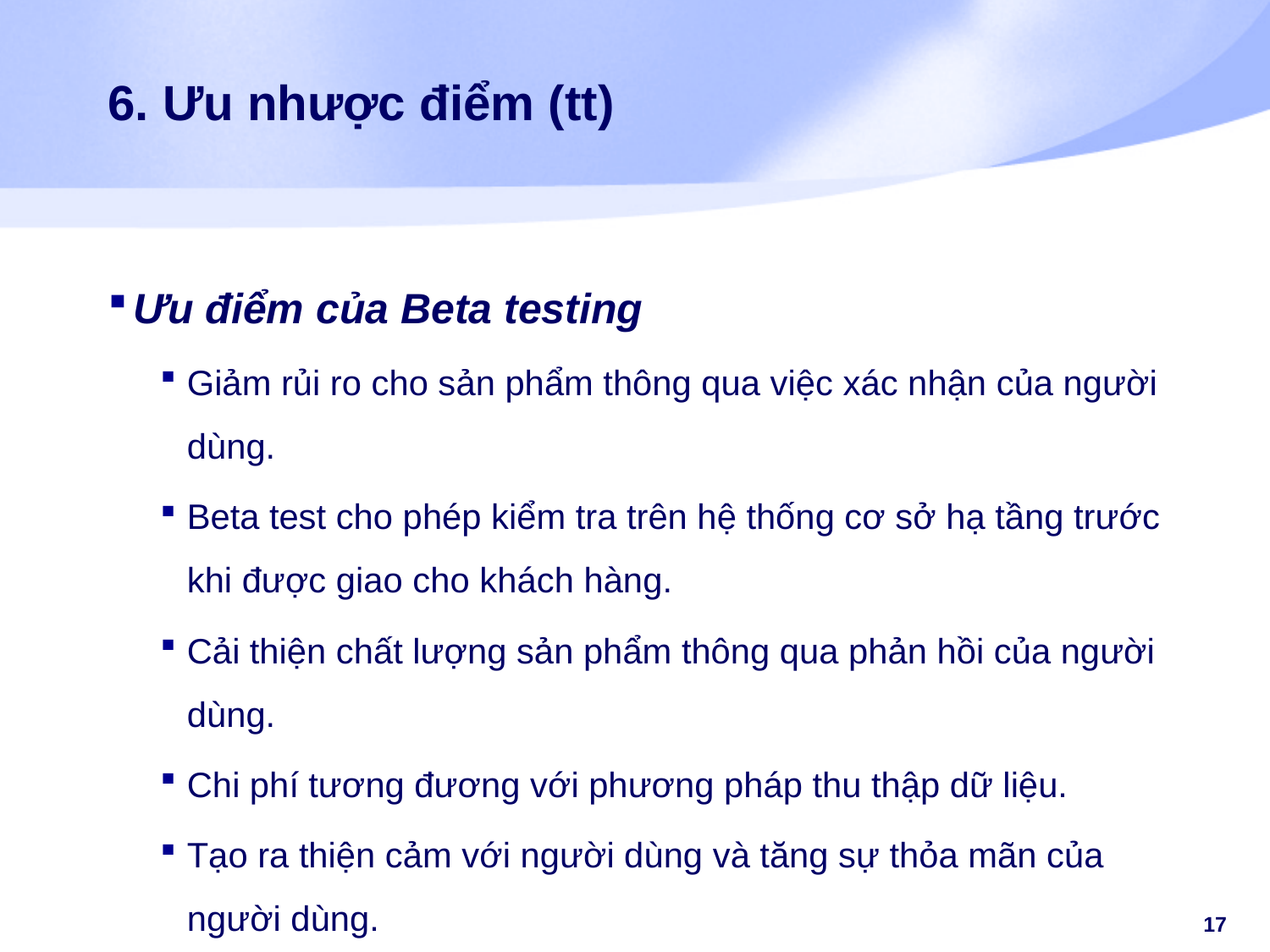

# 6. Ưu nhược điểm (tt)
Ưu điểm của Beta testing
Giảm rủi ro cho sản phẩm thông qua việc xác nhận của người dùng.
Beta test cho phép kiểm tra trên hệ thống cơ sở hạ tầng trước khi được giao cho khách hàng.
Cải thiện chất lượng sản phẩm thông qua phản hồi của người dùng.
Chi phí tương đương với phương pháp thu thập dữ liệu.
Tạo ra thiện cảm với người dùng và tăng sự thỏa mãn của người dùng.

17